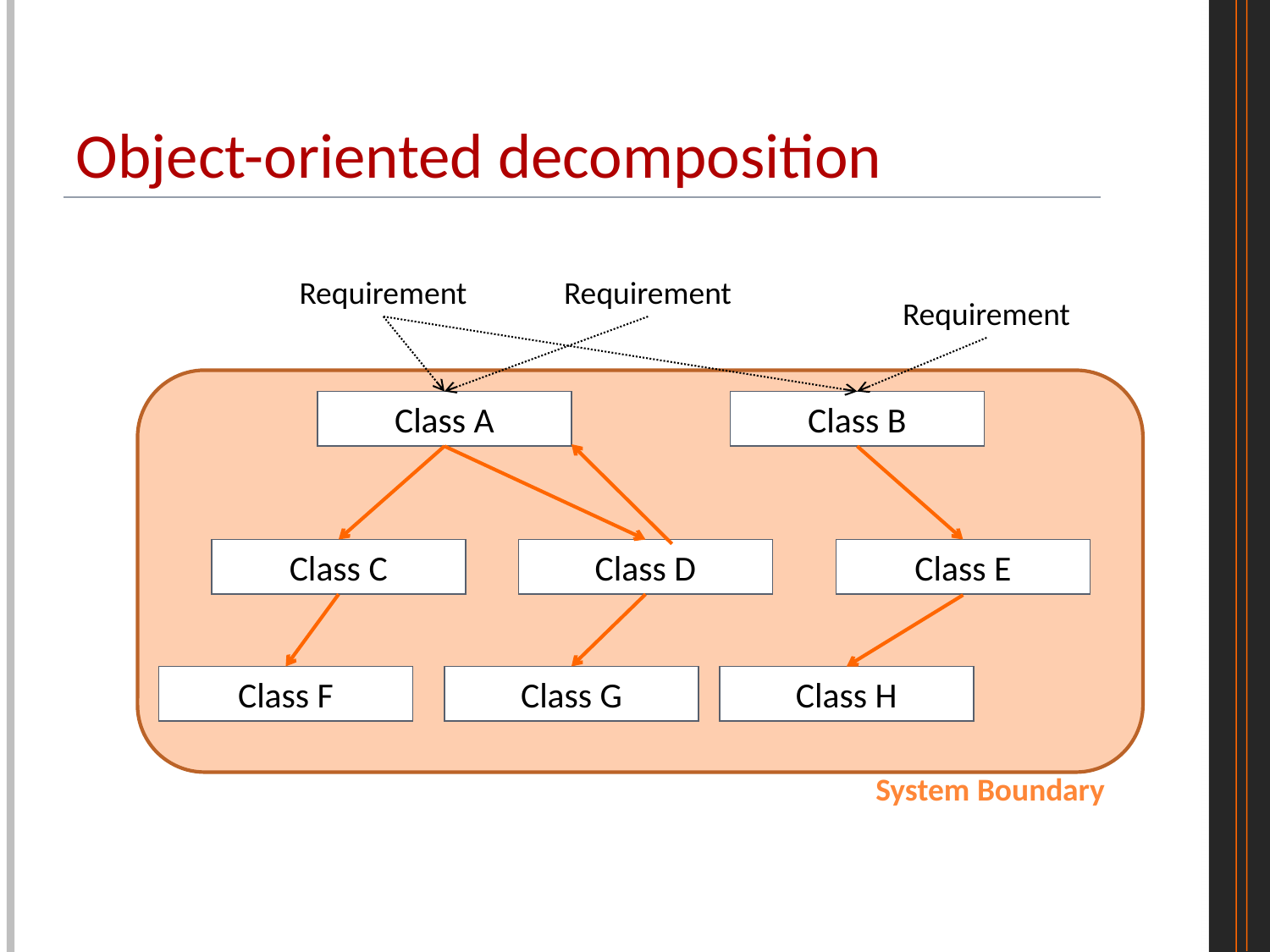

# Object-oriented decomposition
Requirement
Requirement
Requirement

Class A
Class B
Class C
Class D
Class E
Class F
Class G
Class H
System Boundary